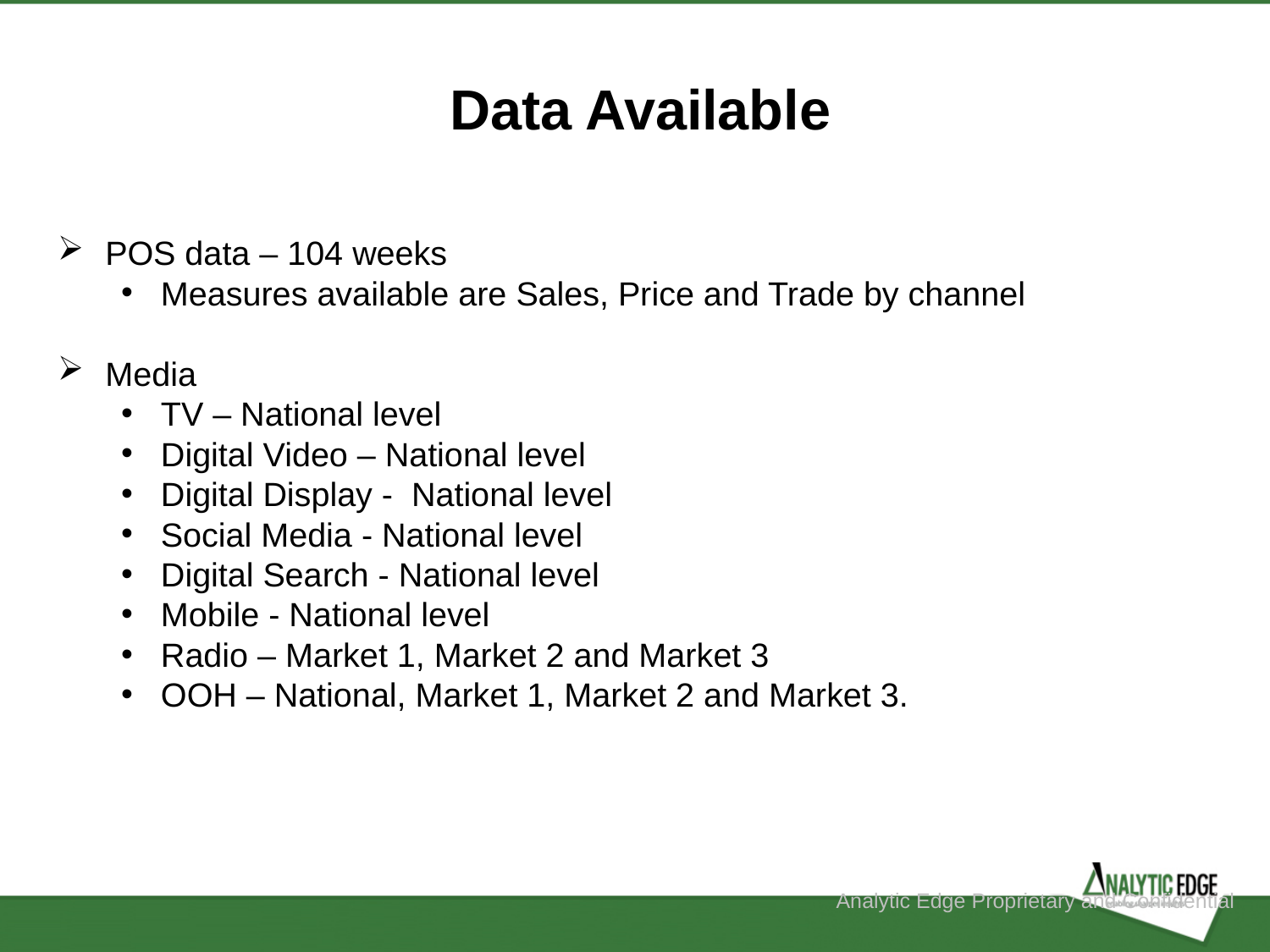

Data Available
POS data – 104 weeks
Measures available are Sales, Price and Trade by channel

Media
TV – National level
Digital Video – National level
Digital Display -  National level
Social Media - National level
Digital Search - National level
Mobile - National level
Radio – Market 1, Market 2 and Market 3
OOH – National, Market 1, Market 2 and Market 3.

Analytic Edge Proprietary and Confidential